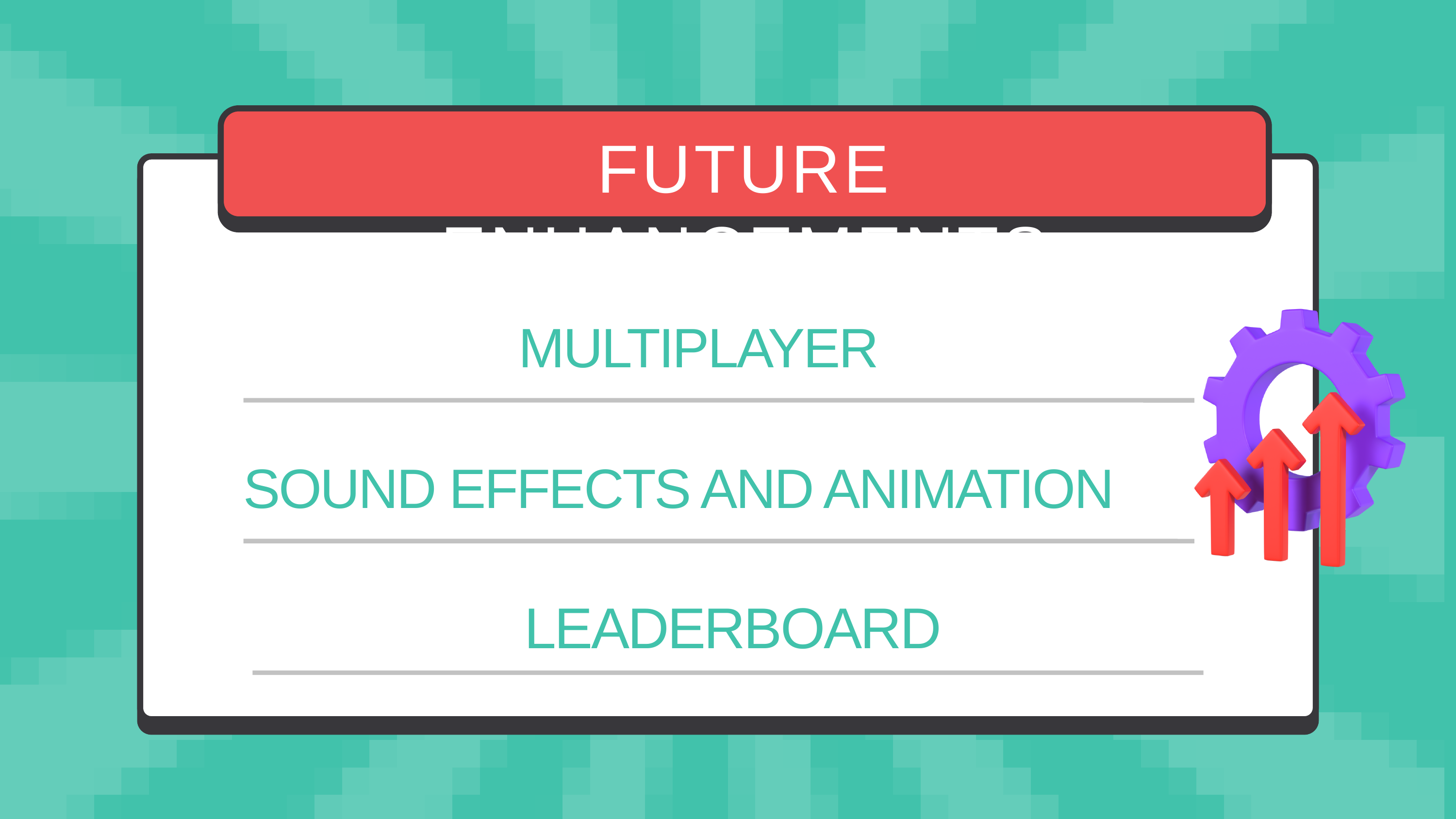

FUTURE ENHANCEMENTS

MULTIPLAYER

SOUND EFFECTS AND ANIMATION

LEADERBOARD